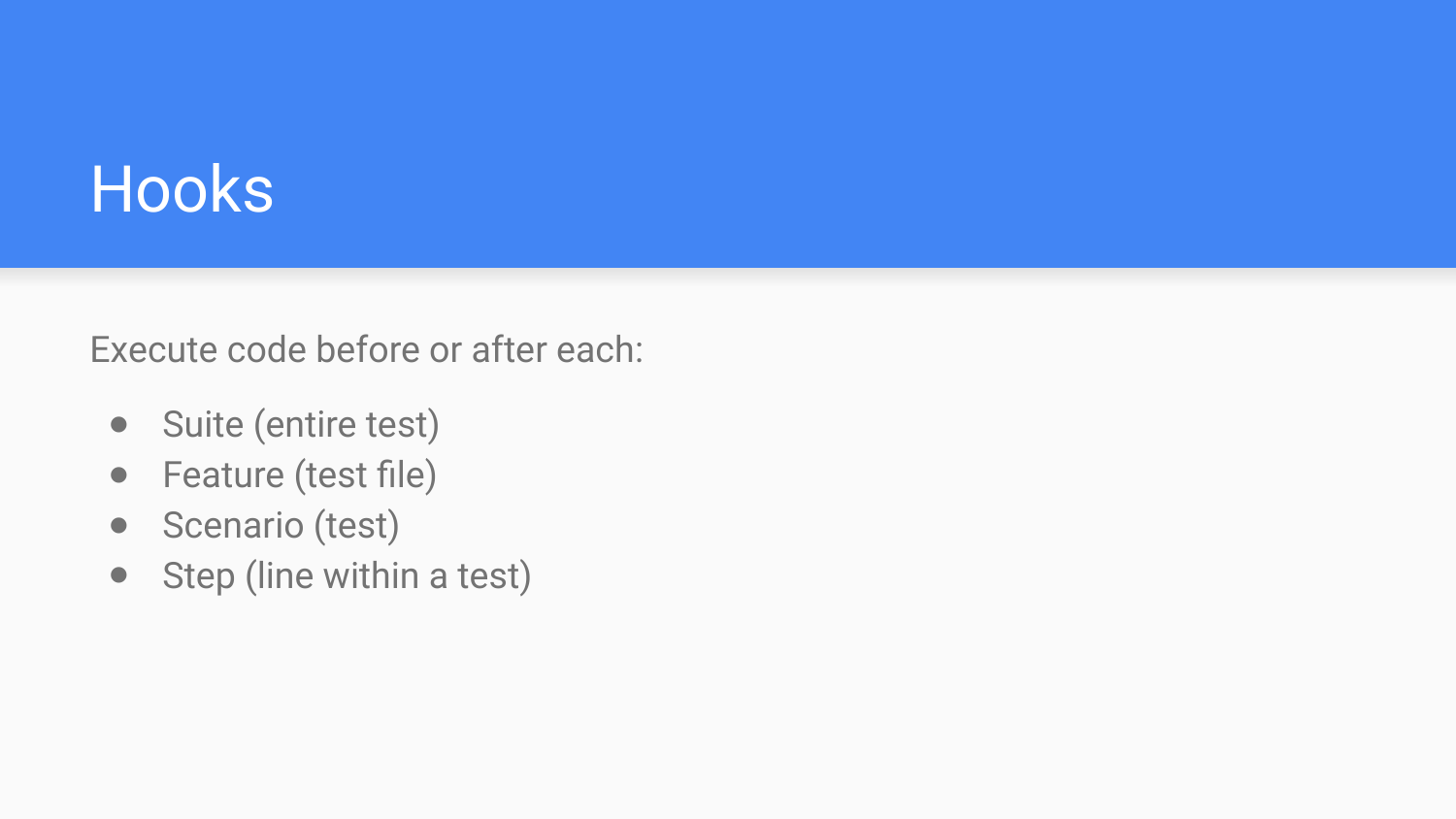

# Hooks
Execute code before or after each:
Suite (entire test)
Feature (test file)
Scenario (test)
Step (line within a test)